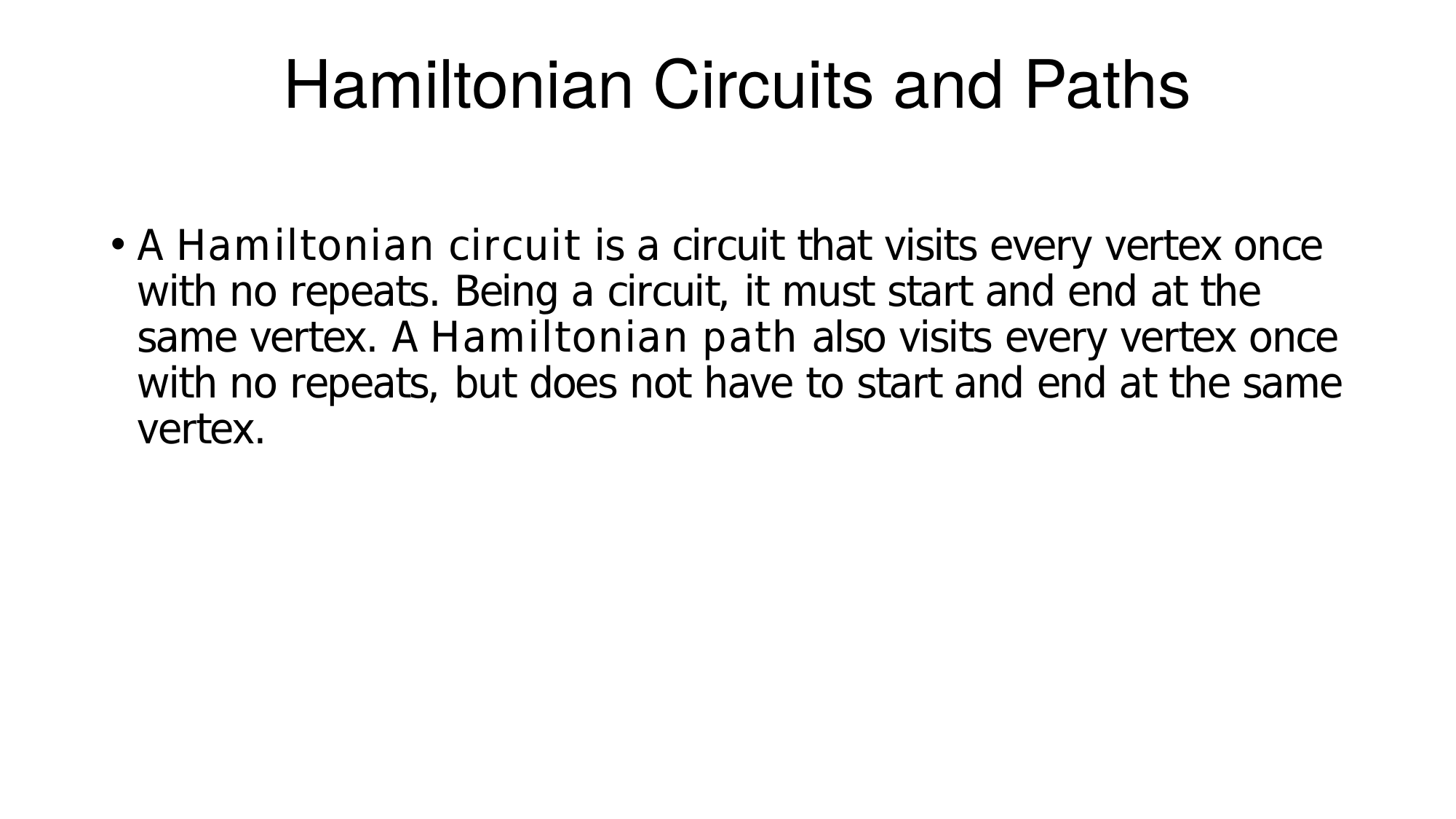

# Hamiltonian Circuits and Paths Circuits and Paths
A Hamiltonian circuit is a circuit that visits every vertex once with no repeats. Being a circuit, it must start and end at the same vertex. A Hamiltonian path also visits every vertex once with no repeats, but does not have to start and end at the same vertex.